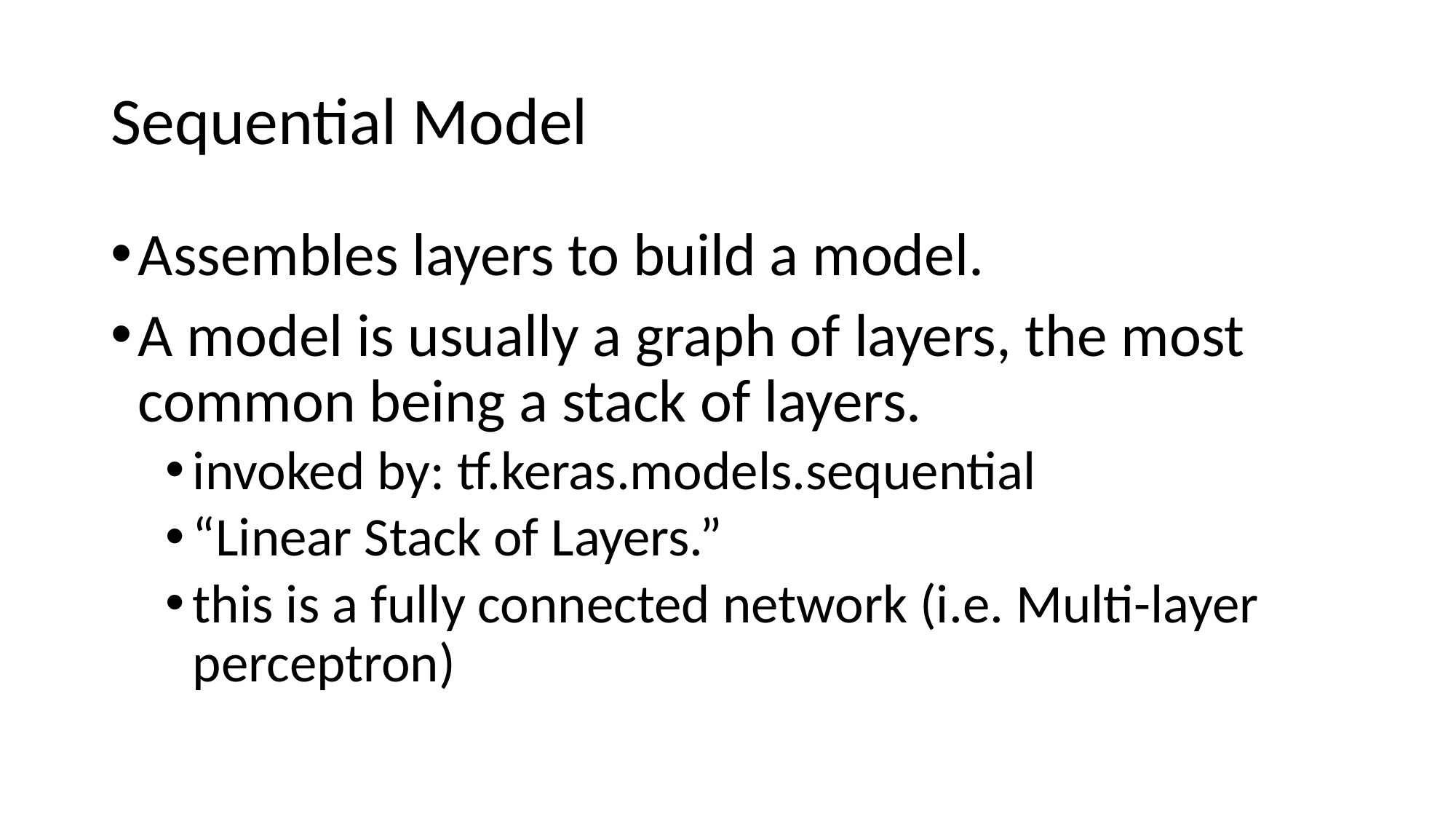

# Sequential Model
Assembles layers to build a model.
A model is usually a graph of layers, the most common being a stack of layers.
invoked by: tf.keras.models.sequential
“Linear Stack of Layers.”
this is a fully connected network (i.e. Multi-layer perceptron)